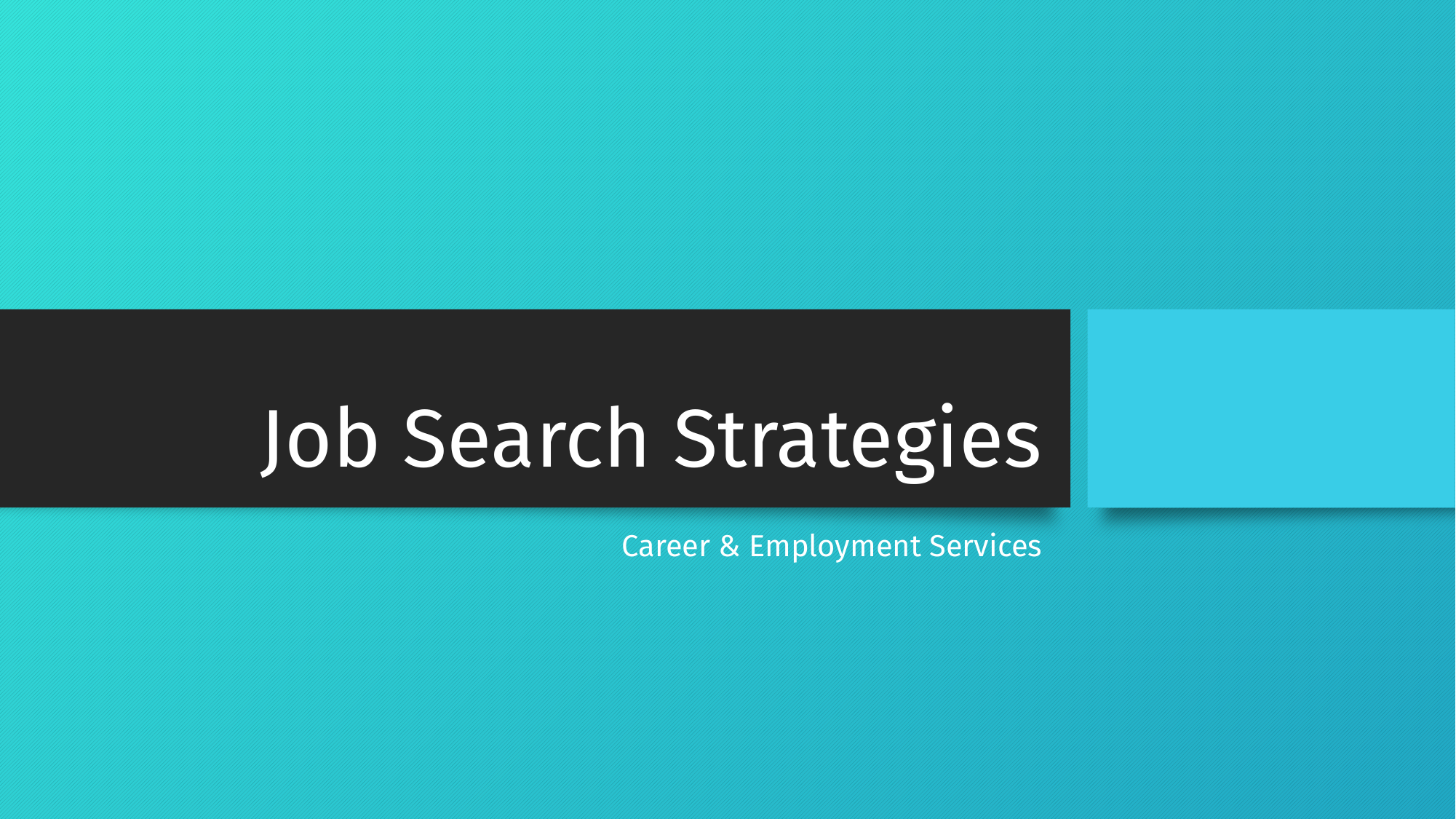

# Job Search Strategies
Career & Employment Services